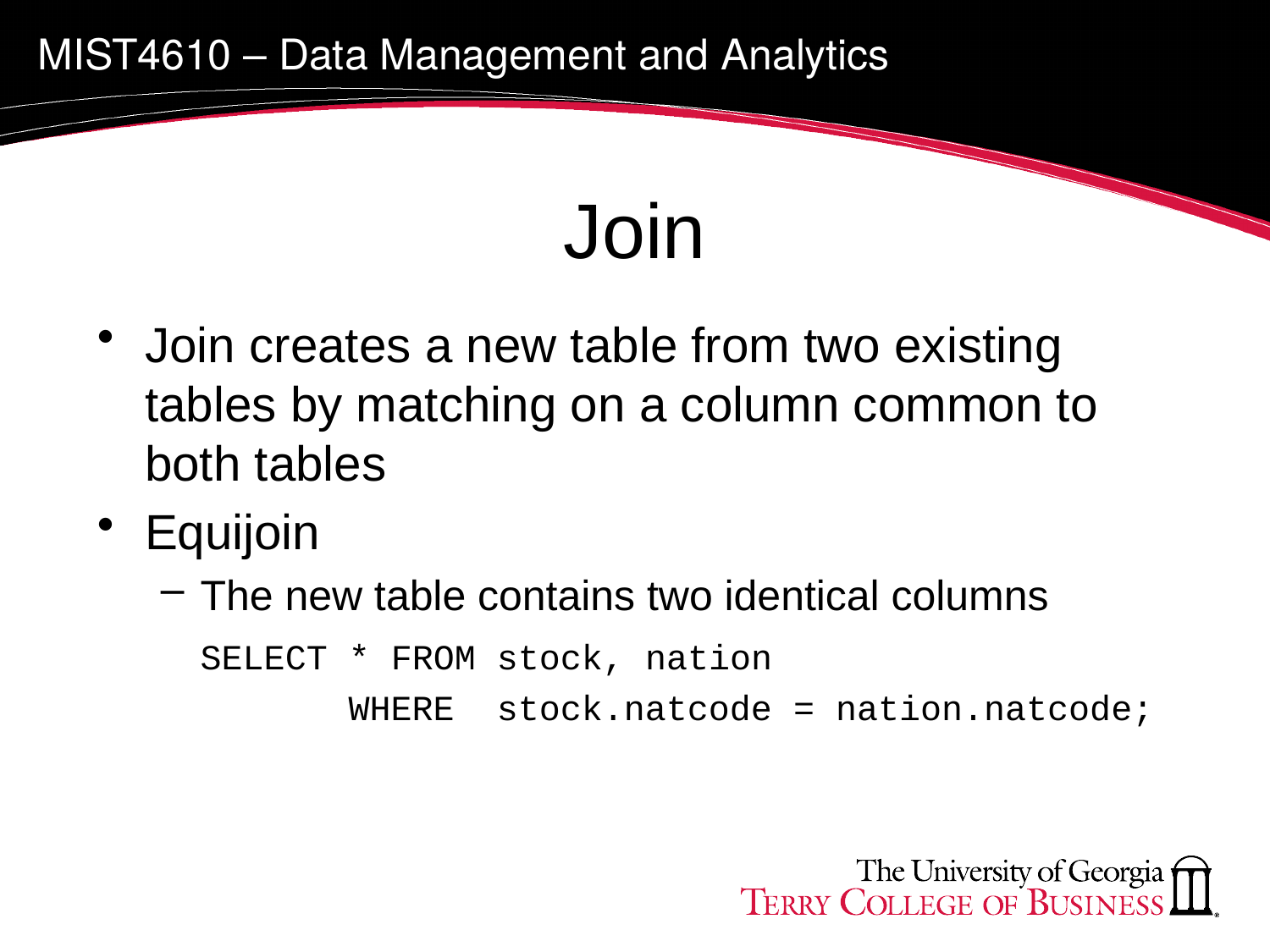

# Join
Join creates a new table from two existing tables by matching on a column common to both tables
Equijoin
The new table contains two identical columns
	SELECT * FROM stock, nation
		 WHERE  stock.natcode = nation.natcode;